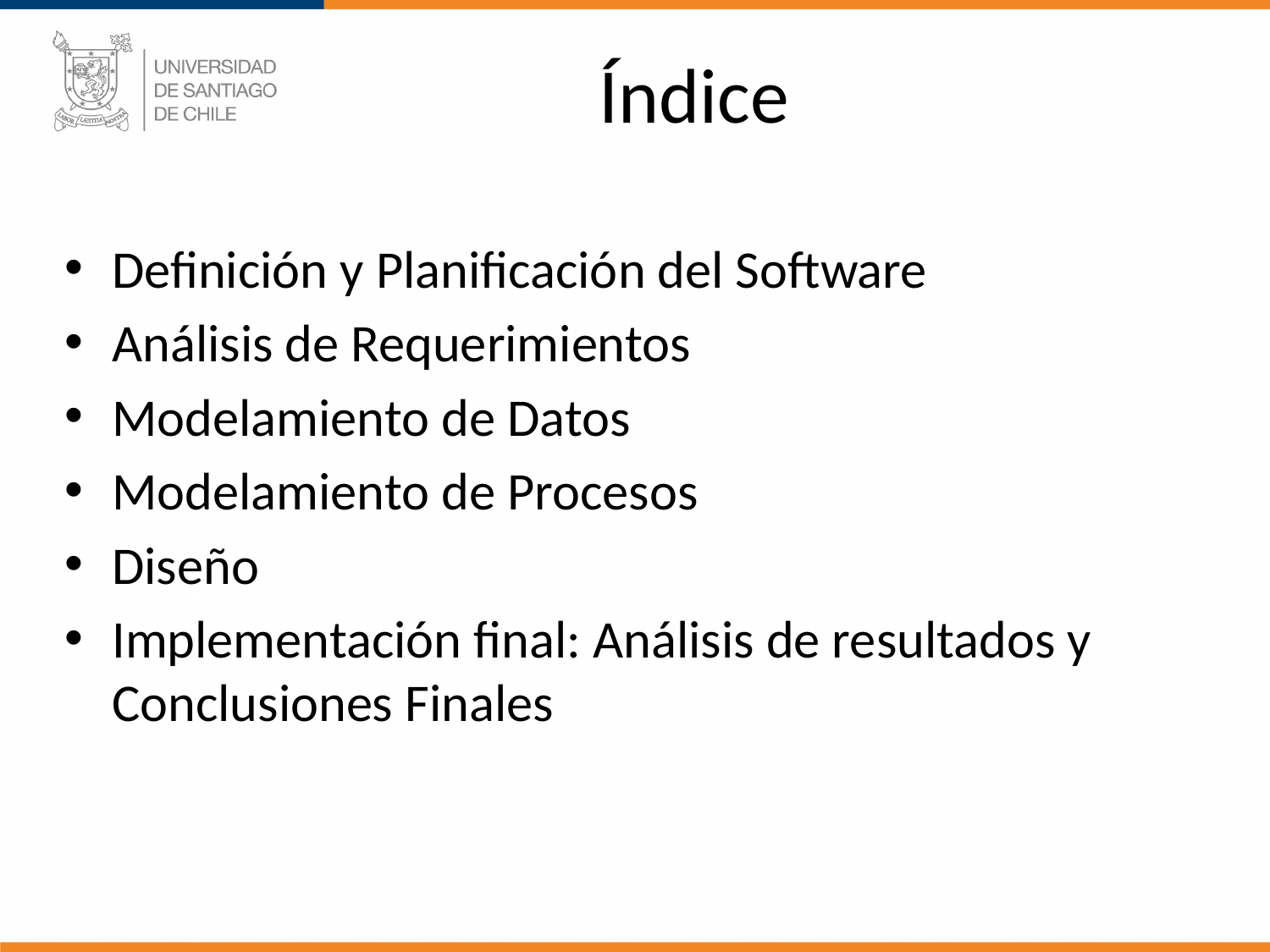

# Índice
Definición y Planificación del Software
Análisis de Requerimientos
Modelamiento de Datos
Modelamiento de Procesos
Diseño
Implementación final: Análisis de resultados y Conclusiones Finales